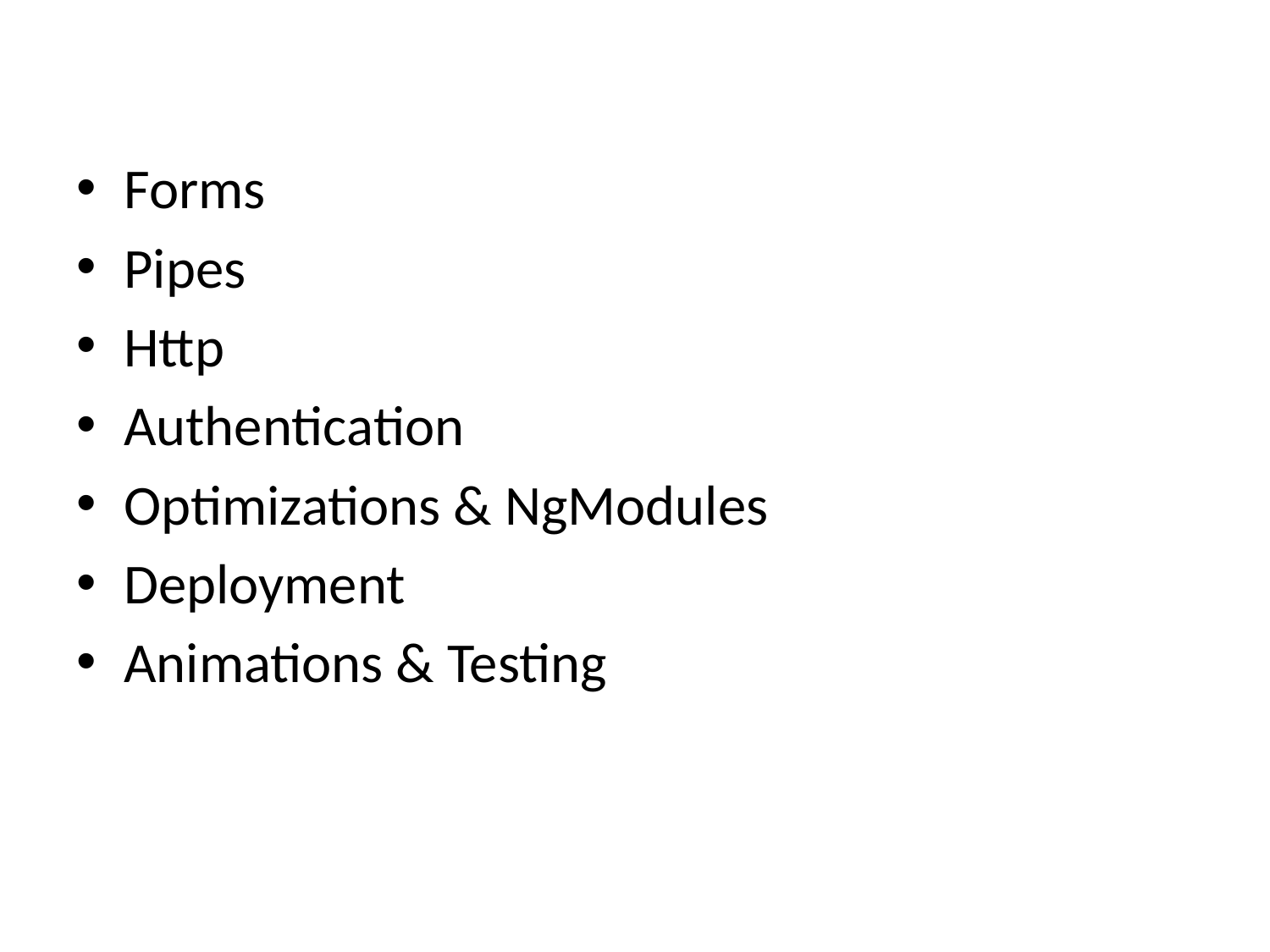

Forms
Pipes
Http
Authentication
Optimizations & NgModules
Deployment
Animations & Testing